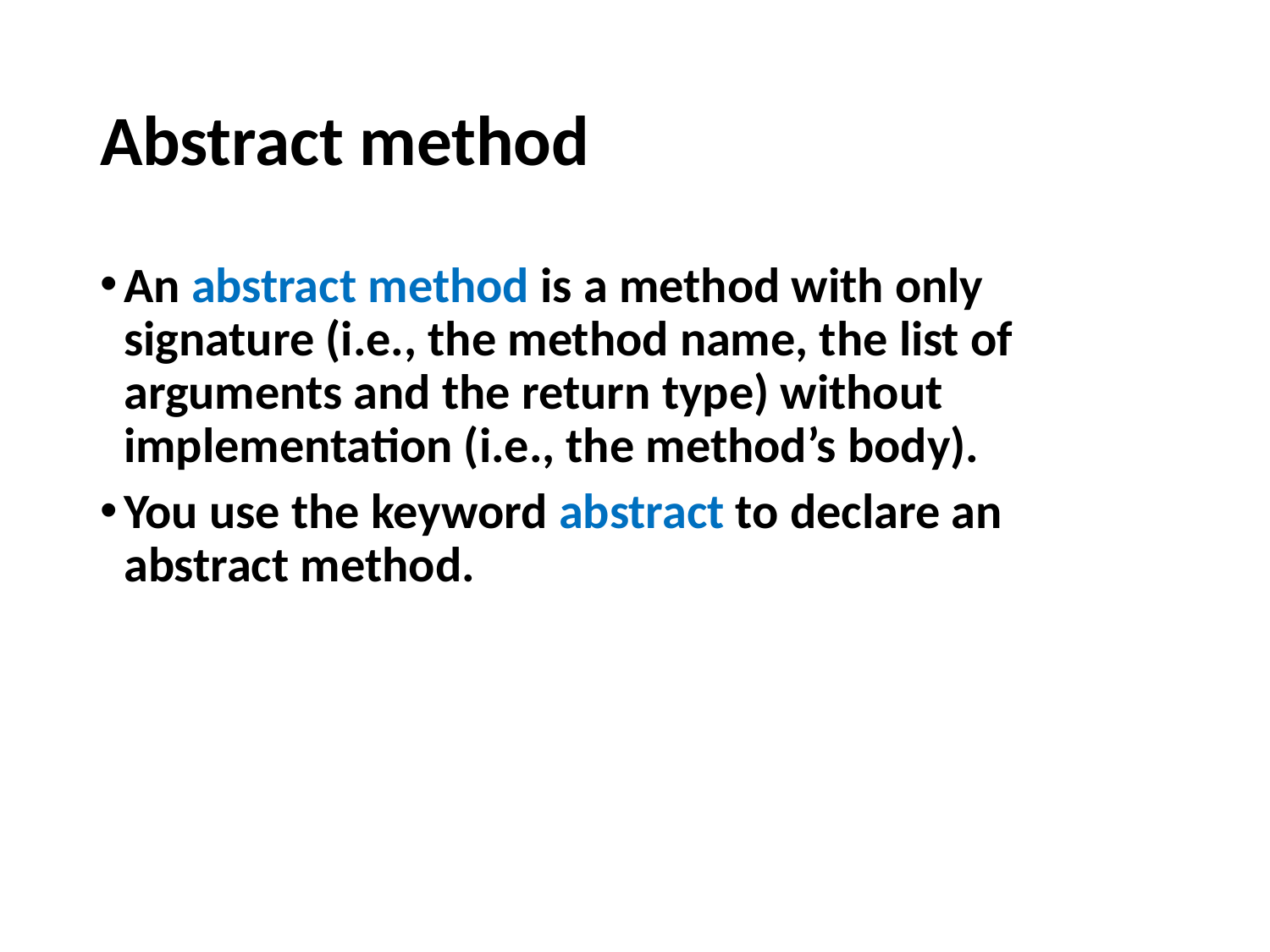

# Abstract method
An abstract method is a method with only signature (i.e., the method name, the list of arguments and the return type) without implementation (i.e., the method’s body).
You use the keyword abstract to declare an abstract method.